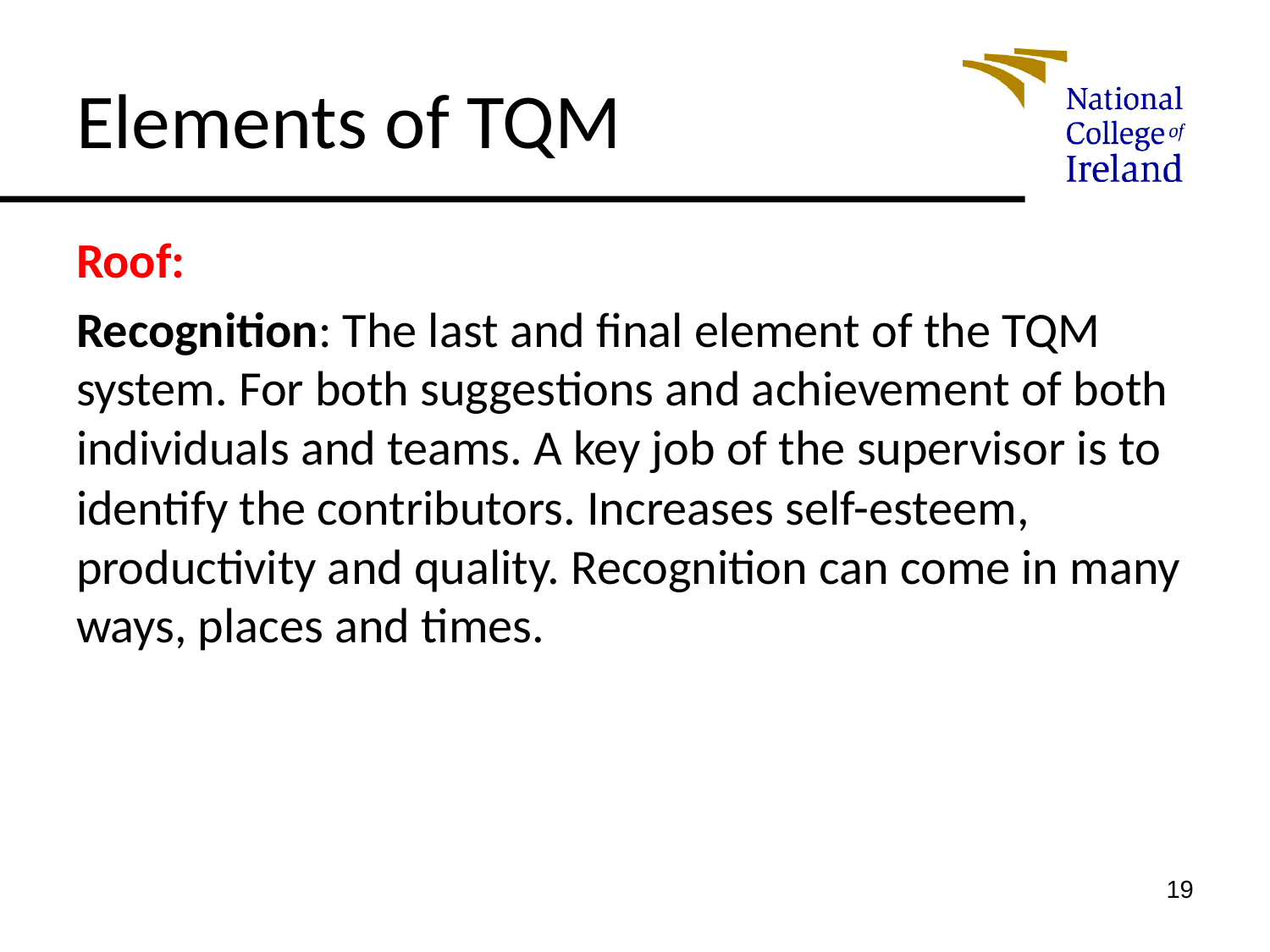

# Elements of TQM
Roof:
Recognition: The last and final element of the TQM system. For both suggestions and achievement of both individuals and teams. A key job of the supervisor is to identify the contributors. Increases self-esteem, productivity and quality. Recognition can come in many ways, places and times.
19